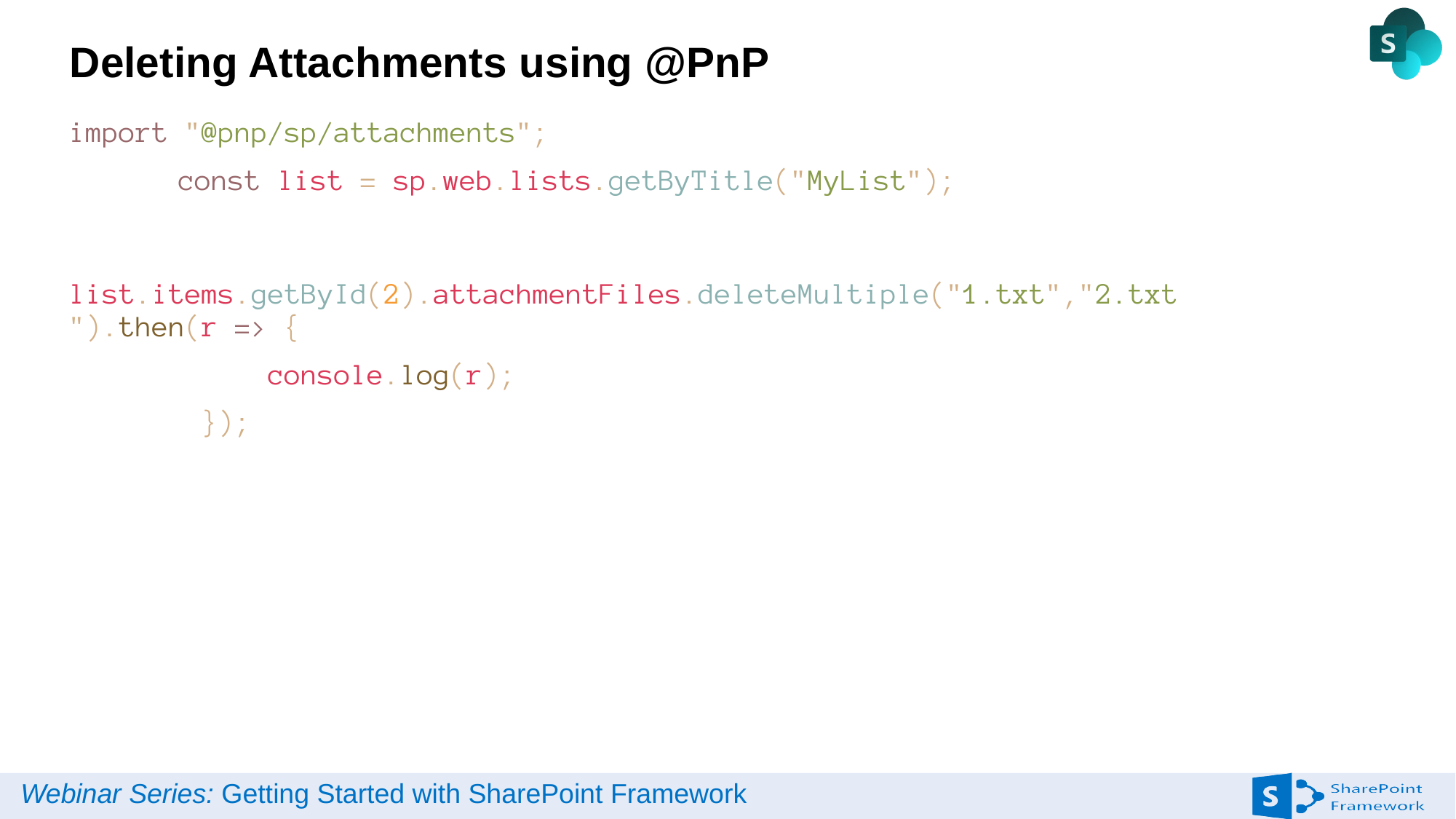

# Deleting Attachments using @PnP
import "@pnp/sp/attachments";
   	const list = sp.web.lists.getByTitle("MyList");
	list.items.getById(2).attachmentFiles.deleteMultiple("1.txt","2.txt").then(r => {
            console.log(r);
        });